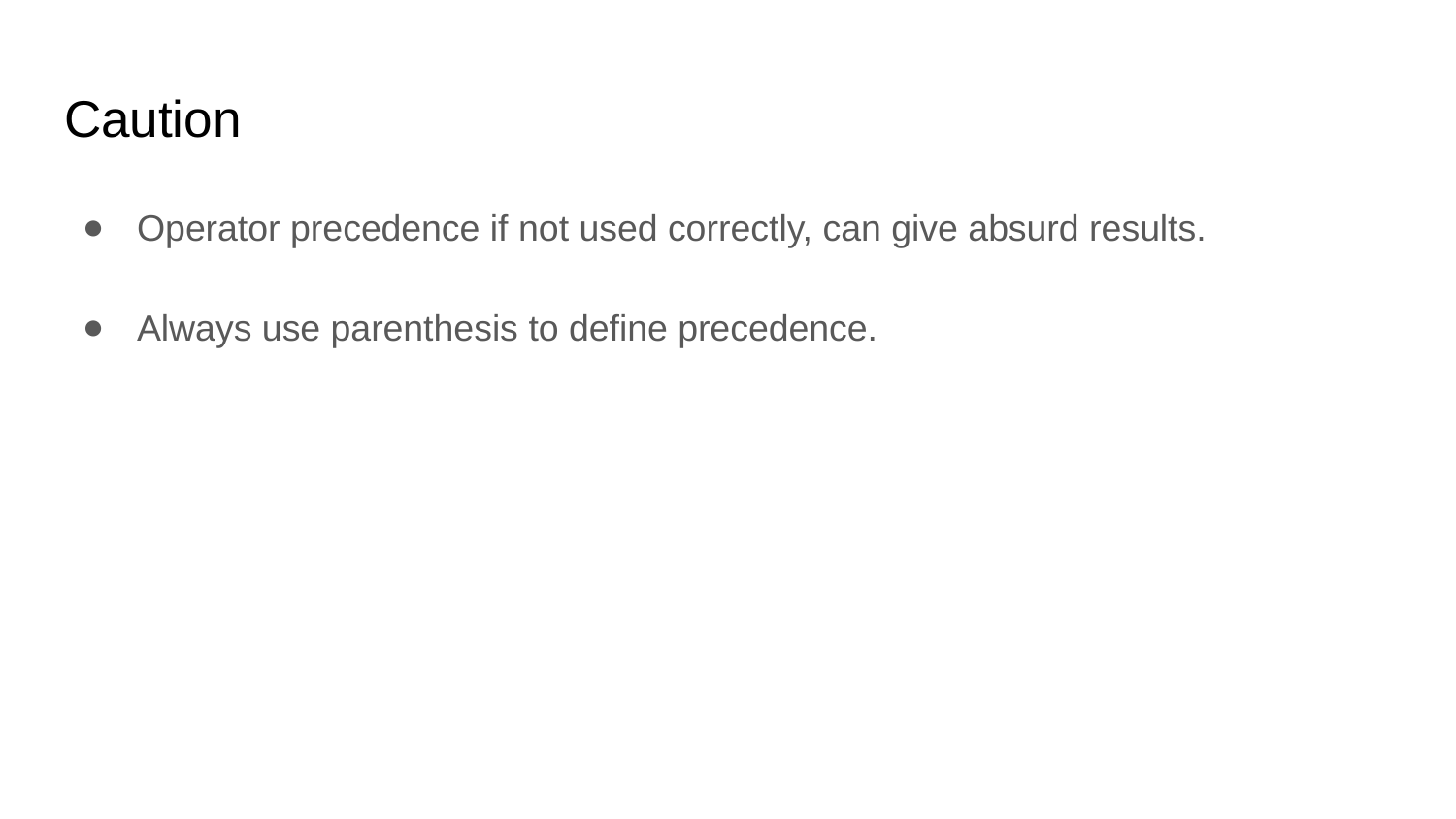

# Caution
Operator precedence if not used correctly, can give absurd results.

Always use parenthesis to define precedence.